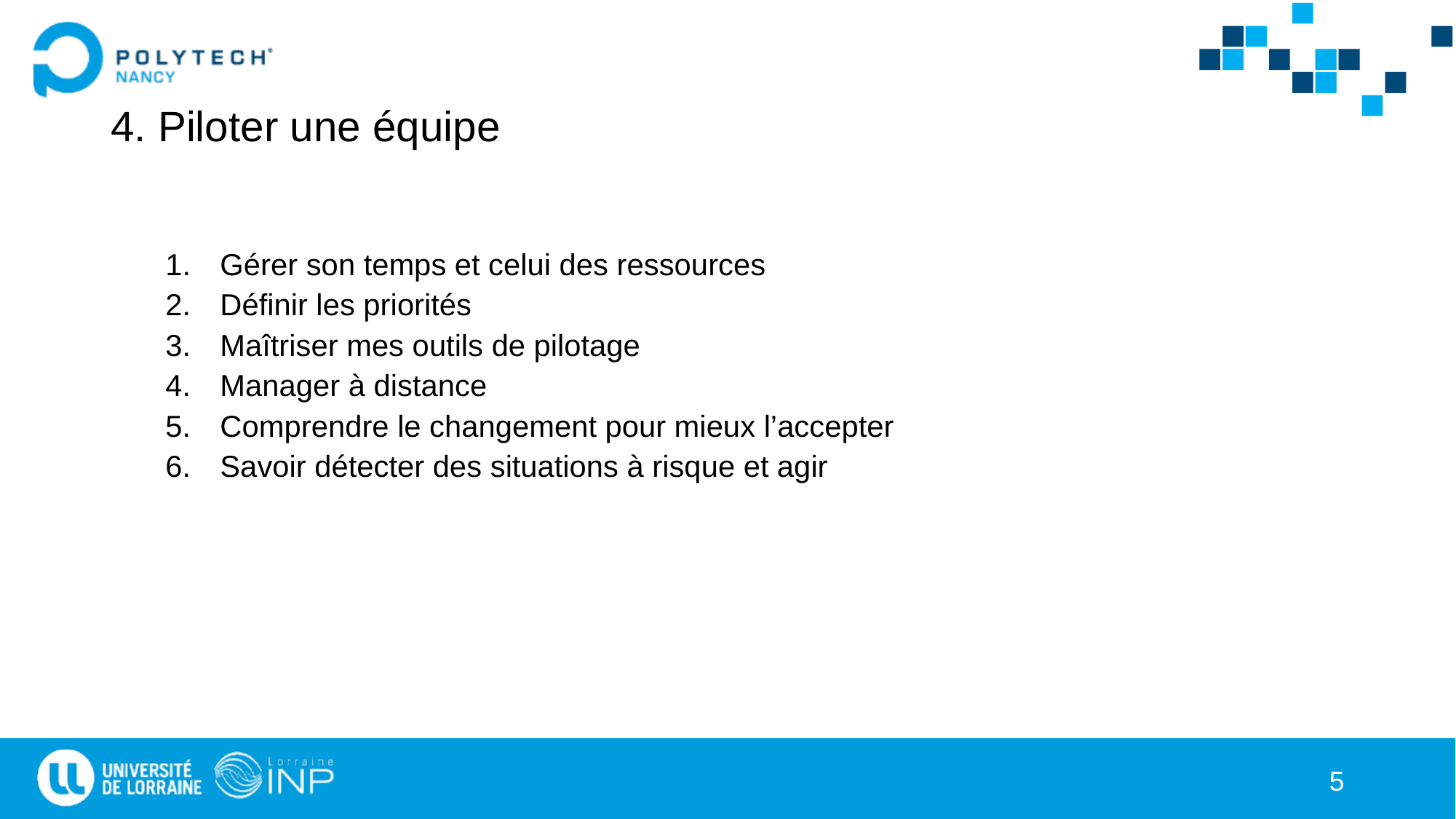

# 4. Piloter une équipe

Gérer son temps et celui des ressources
Définir les priorités
Maîtriser mes outils de pilotage
Manager à distance
Comprendre le changement pour mieux l’accepter
Savoir détecter des situations à risque et agir